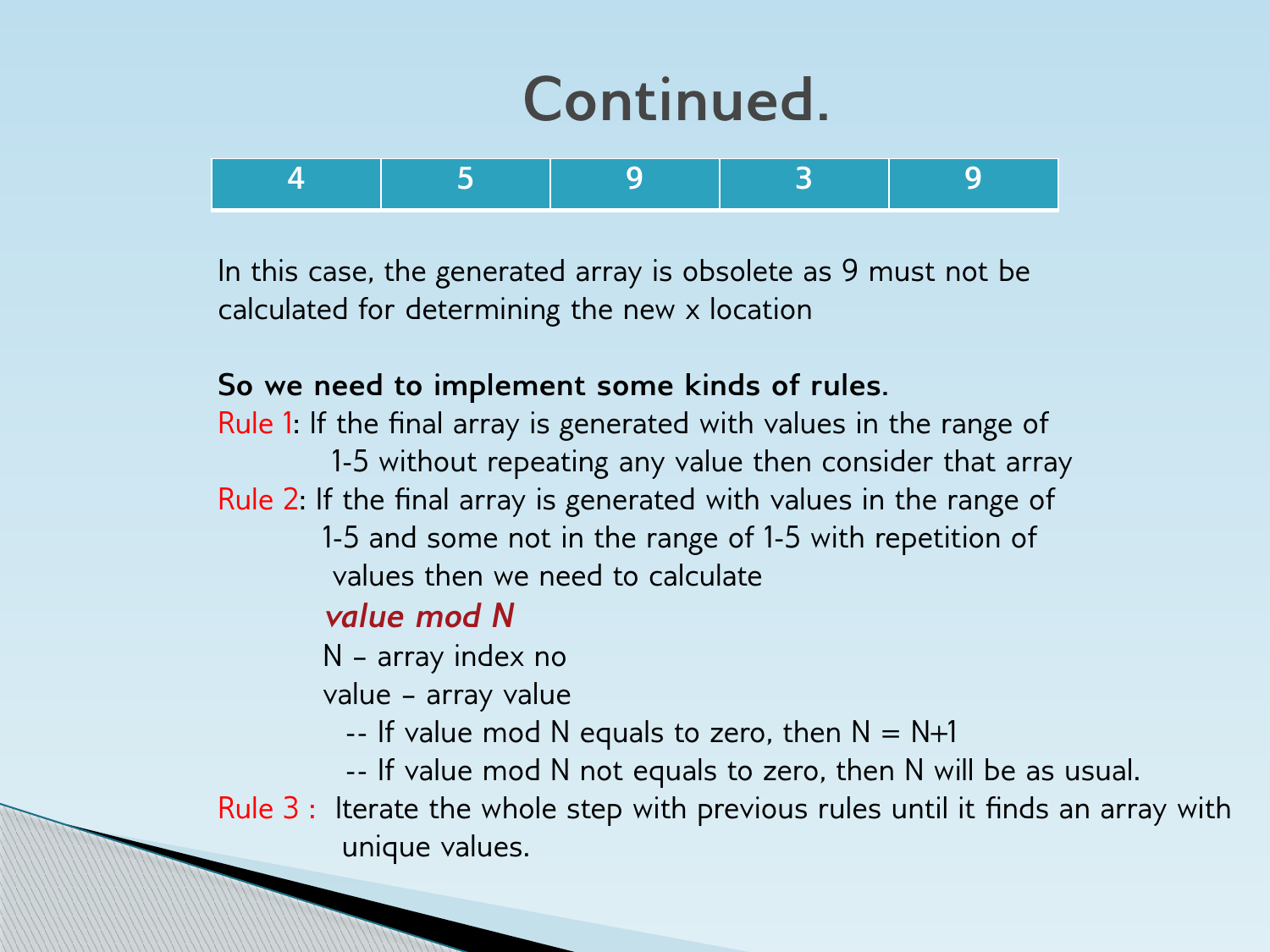

Continued.
| 4 | 5 | 9 | 3 | 9 |
| --- | --- | --- | --- | --- |
In this case, the generated array is obsolete as 9 must not be
calculated for determining the new x location

So we need to implement some kinds of rules.
Rule 1: If the final array is generated with values in the range of
            1-5 without repeating any value then consider that array
Rule 2: If the final array is generated with values in the range of
           1-5 and some not in the range of 1-5 with repetition of
            values then we need to calculate
           value mod N
           N – array index no
           value – array value
	-- If value mod N equals to zero, then N = N+1
	-- If value mod N not equals to zero, then N will be as usual.
Rule 3 :  Iterate the whole step with previous rules until it finds an array with
             unique values.